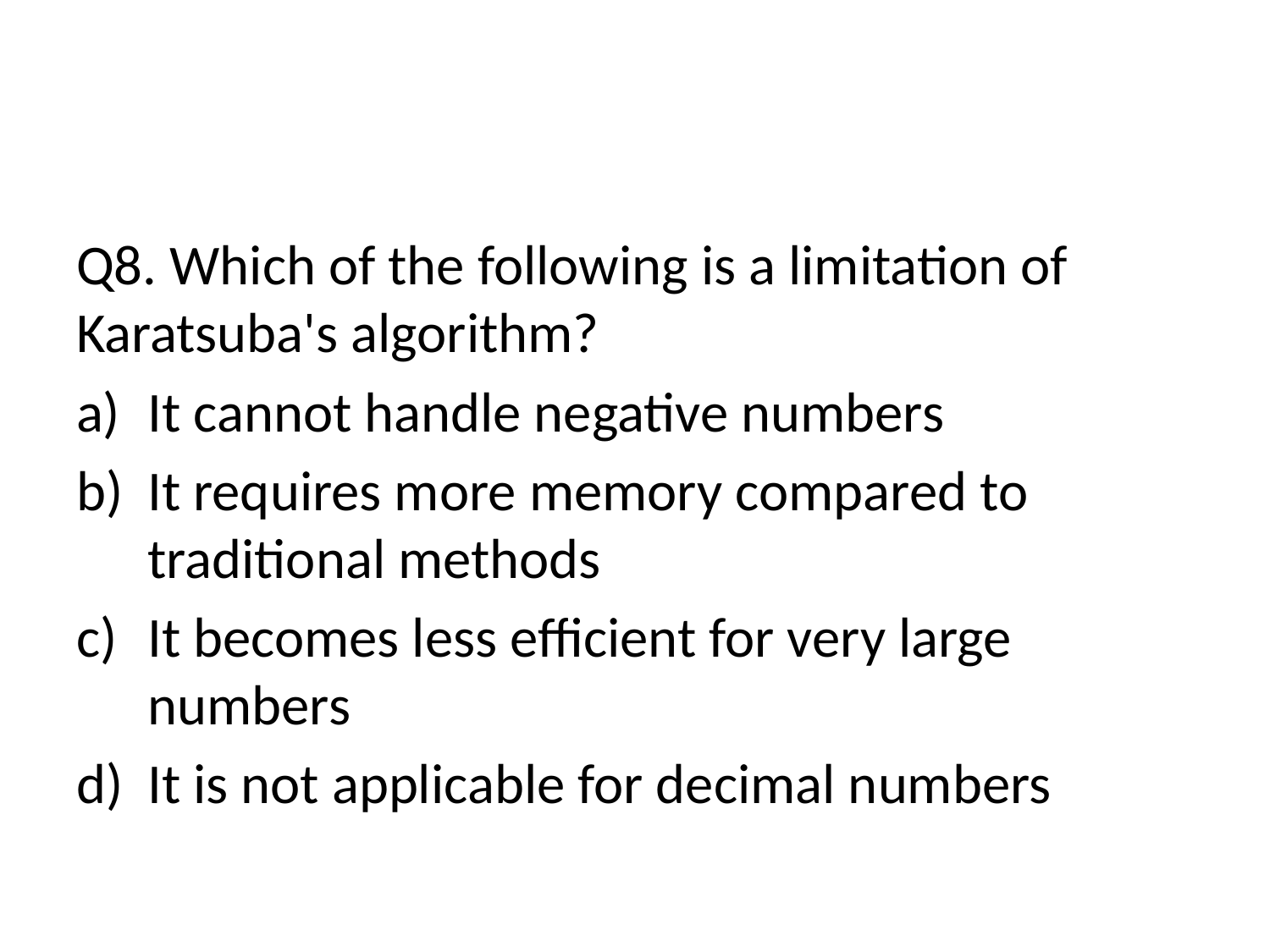

#
Q8. Which of the following is a limitation of Karatsuba's algorithm?
It cannot handle negative numbers
It requires more memory compared to traditional methods
It becomes less efficient for very large numbers
It is not applicable for decimal numbers